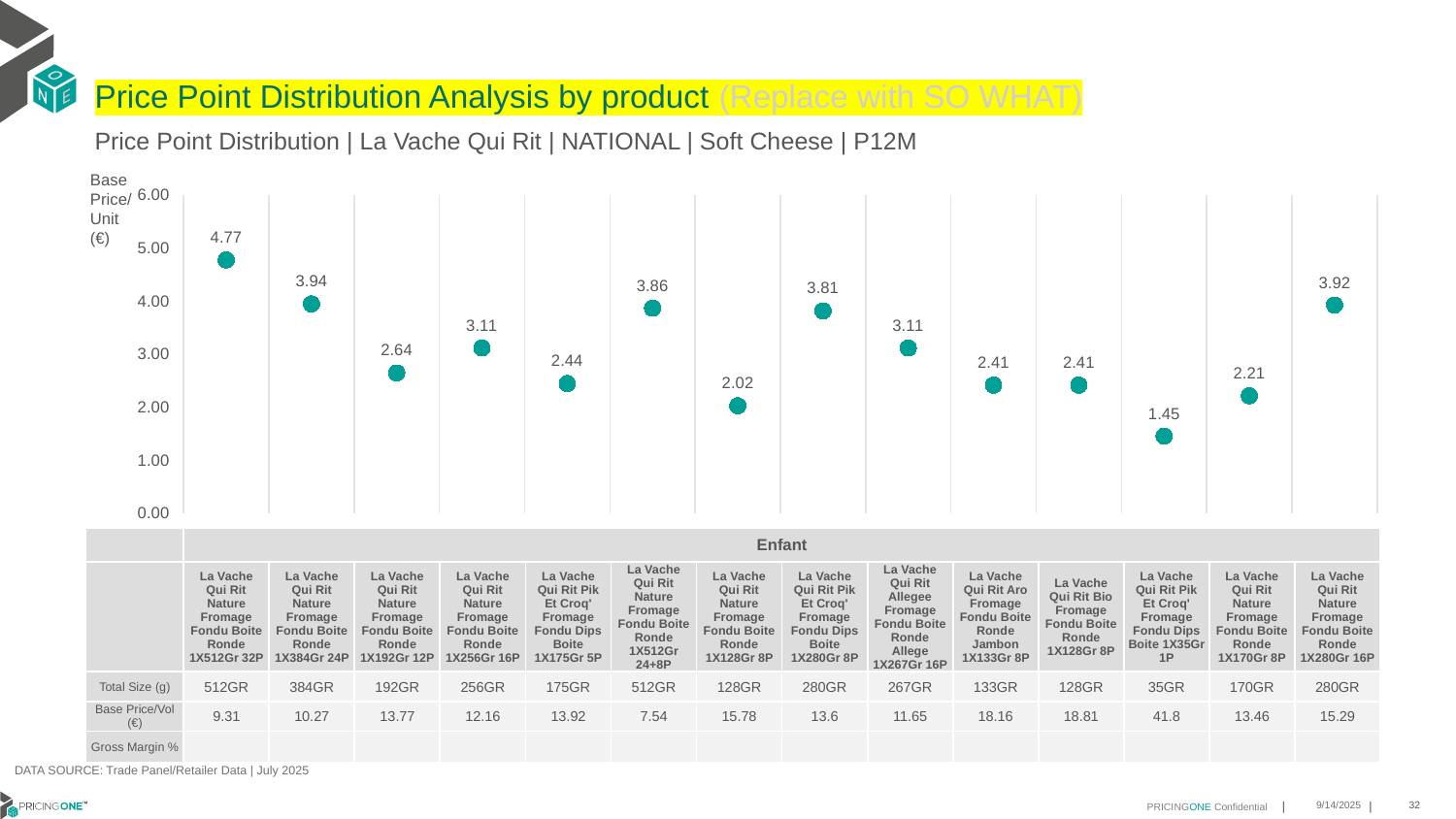

# Price Point Distribution Analysis by product (Replace with SO WHAT)
Price Point Distribution | La Vache Qui Rit | NATIONAL | Soft Cheese | P12M
Base Price/Unit (€)

### Chart

| Category | Base Price/Unit |
|---|---|
| La Vache Qui Rit Nature Fromage Fondu Boite Ronde 1X512Gr 32P | 4.77 |
| La Vache Qui Rit Nature Fromage Fondu Boite Ronde 1X384Gr 24P | 3.94 |
| La Vache Qui Rit Nature Fromage Fondu Boite Ronde 1X192Gr 12P | 2.64 |
| La Vache Qui Rit Nature Fromage Fondu Boite Ronde 1X256Gr 16P | 3.11 |
| La Vache Qui Rit Pik Et Croq' Fromage Fondu Dips Boite 1X175Gr 5P | 2.44 |
| La Vache Qui Rit Nature Fromage Fondu Boite Ronde 1X512Gr 24+8P | 3.86 |
| La Vache Qui Rit Nature Fromage Fondu Boite Ronde 1X128Gr 8P | 2.02 |
| La Vache Qui Rit Pik Et Croq' Fromage Fondu Dips Boite 1X280Gr 8P | 3.81 |
| La Vache Qui Rit Allegee Fromage Fondu Boite Ronde Allege 1X267Gr 16P | 3.11 |
| La Vache Qui Rit Aro Fromage Fondu Boite Ronde Jambon 1X133Gr 8P | 2.41 |
| La Vache Qui Rit Bio Fromage Fondu Boite Ronde 1X128Gr 8P | 2.41 |
| La Vache Qui Rit Pik Et Croq' Fromage Fondu Dips Boite 1X35Gr 1P | 1.45 |
| La Vache Qui Rit Nature Fromage Fondu Boite Ronde 1X170Gr 8P | 2.21 |
| La Vache Qui Rit Nature Fromage Fondu Boite Ronde 1X280Gr 16P | 3.92 |
|  | Enfant | Enfant | Enfant | Enfant | Enfant | Enfant | Enfant | Enfant | Enfant | Enfant | Enfant | Enfant | Enfant | Enfant |
| --- | --- | --- | --- | --- | --- | --- | --- | --- | --- | --- | --- | --- | --- | --- |
|  | La Vache Qui Rit Nature Fromage Fondu Boite Ronde 1X512Gr 32P | La Vache Qui Rit Nature Fromage Fondu Boite Ronde 1X384Gr 24P | La Vache Qui Rit Nature Fromage Fondu Boite Ronde 1X192Gr 12P | La Vache Qui Rit Nature Fromage Fondu Boite Ronde 1X256Gr 16P | La Vache Qui Rit Pik Et Croq' Fromage Fondu Dips Boite 1X175Gr 5P | La Vache Qui Rit Nature Fromage Fondu Boite Ronde 1X512Gr 24+8P | La Vache Qui Rit Nature Fromage Fondu Boite Ronde 1X128Gr 8P | La Vache Qui Rit Pik Et Croq' Fromage Fondu Dips Boite 1X280Gr 8P | La Vache Qui Rit Allegee Fromage Fondu Boite Ronde Allege 1X267Gr 16P | La Vache Qui Rit Aro Fromage Fondu Boite Ronde Jambon 1X133Gr 8P | La Vache Qui Rit Bio Fromage Fondu Boite Ronde 1X128Gr 8P | La Vache Qui Rit Pik Et Croq' Fromage Fondu Dips Boite 1X35Gr 1P | La Vache Qui Rit Nature Fromage Fondu Boite Ronde 1X170Gr 8P | La Vache Qui Rit Nature Fromage Fondu Boite Ronde 1X280Gr 16P |
| Total Size (g) | 512GR | 384GR | 192GR | 256GR | 175GR | 512GR | 128GR | 280GR | 267GR | 133GR | 128GR | 35GR | 170GR | 280GR |
| Base Price/Vol (€) | 9.31 | 10.27 | 13.77 | 12.16 | 13.92 | 7.54 | 15.78 | 13.6 | 11.65 | 18.16 | 18.81 | 41.8 | 13.46 | 15.29 |
| Gross Margin % |  |  |  |  |  |  |  |  |  |  |  |  |  |  |
DATA SOURCE: Trade Panel/Retailer Data | July 2025
9/14/2025
32